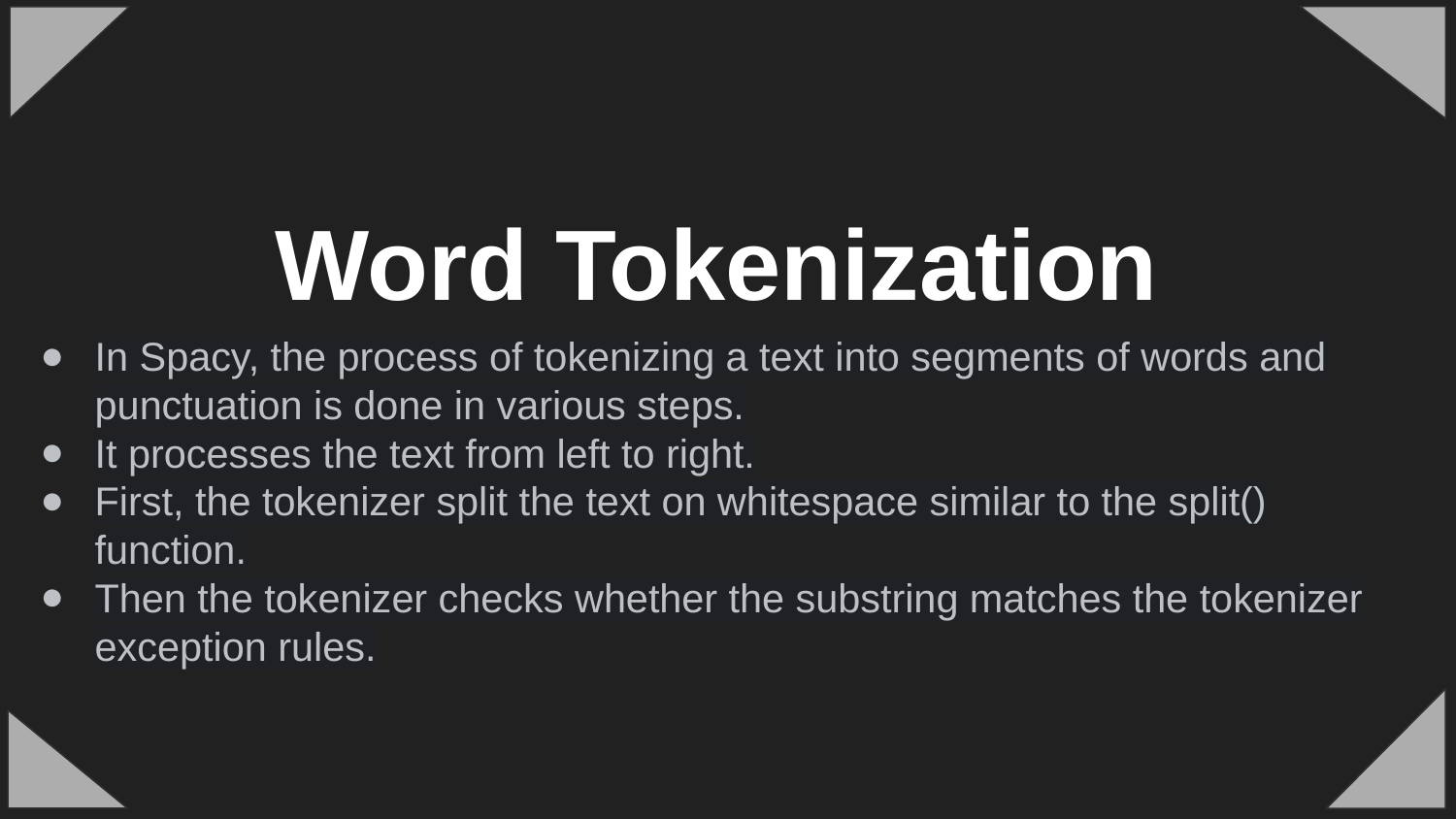

# Word Tokenization
In Spacy, the process of tokenizing a text into segments of words and punctuation is done in various steps.
It processes the text from left to right.
First, the tokenizer split the text on whitespace similar to the split() function.
Then the tokenizer checks whether the substring matches the tokenizer exception rules.